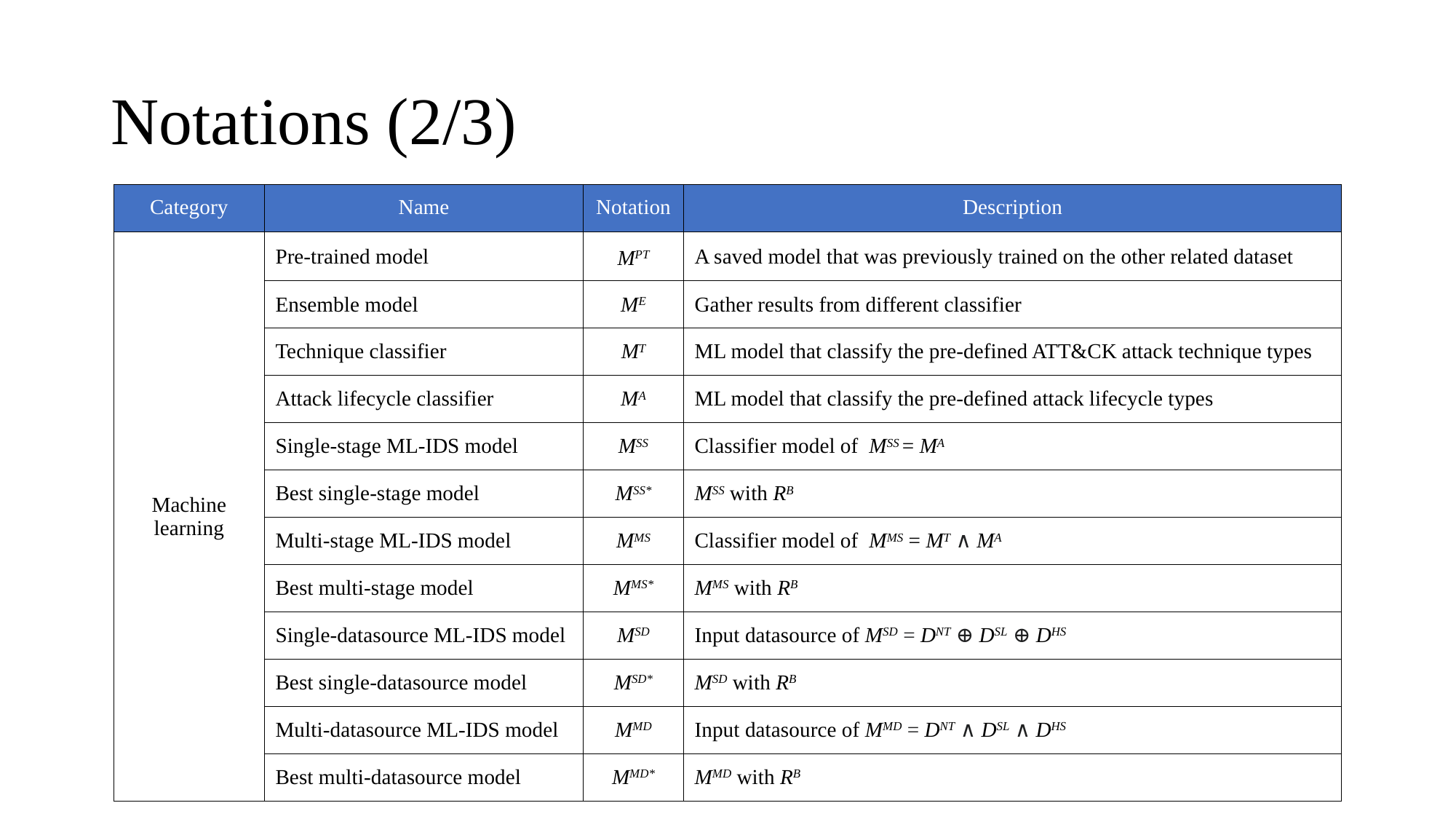

# Notations (2/3)
| Category | Name | Notation | Description |
| --- | --- | --- | --- |
| Machine learning | Pre-trained model | MPT | A saved model that was previously trained on the other related dataset |
|  | Ensemble model | ME | Gather results from different classifier |
|  | Technique classifier | MT | ML model that classify the pre-defined ATT&CK attack technique types |
|  | Attack lifecycle classifier | MA | ML model that classify the pre-defined attack lifecycle types |
|  | Single-stage ML-IDS model | MSS | Classifier model of MSS = MA |
|  | Best single-stage model | MSS\* | MSS with RB |
|  | Multi-stage ML-IDS model | MMS | Classifier model of MMS = MT ∧ MA |
|  | Best multi-stage model | MMS\* | MMS with RB |
|  | Single-datasource ML-IDS model | MSD | Input datasource of MSD = DNT ⊕ DSL ⊕ DHS |
|  | Best single-datasource model | MSD\* | MSD with RB |
|  | Multi-datasource ML-IDS model | MMD | Input datasource of MMD = DNT ∧ DSL ∧ DHS |
|  | Best multi-datasource model | MMD\* | MMD with RB |